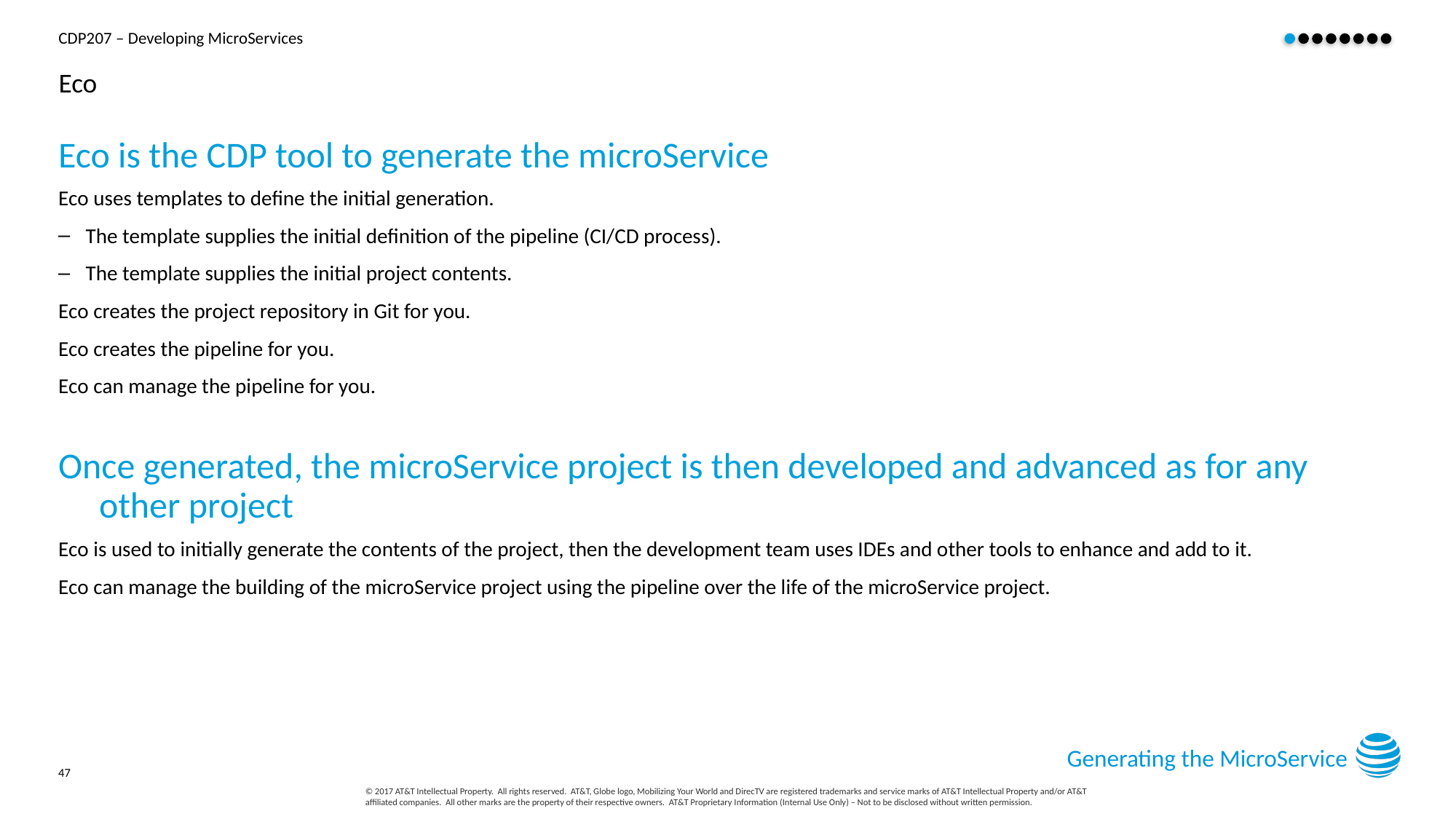

# Eco
Eco is the CDP tool to generate the microService
Eco uses templates to define the initial generation.
The template supplies the initial definition of the pipeline (CI/CD process).
The template supplies the initial project contents.
Eco creates the project repository in Git for you.
Eco creates the pipeline for you.
Eco can manage the pipeline for you.

Once generated, the microService project is then developed and advanced as for any other project
Eco is used to initially generate the contents of the project, then the development team uses IDEs and other tools to enhance and add to it.
Eco can manage the building of the microService project using the pipeline over the life of the microService project.
Generating the MicroService
47